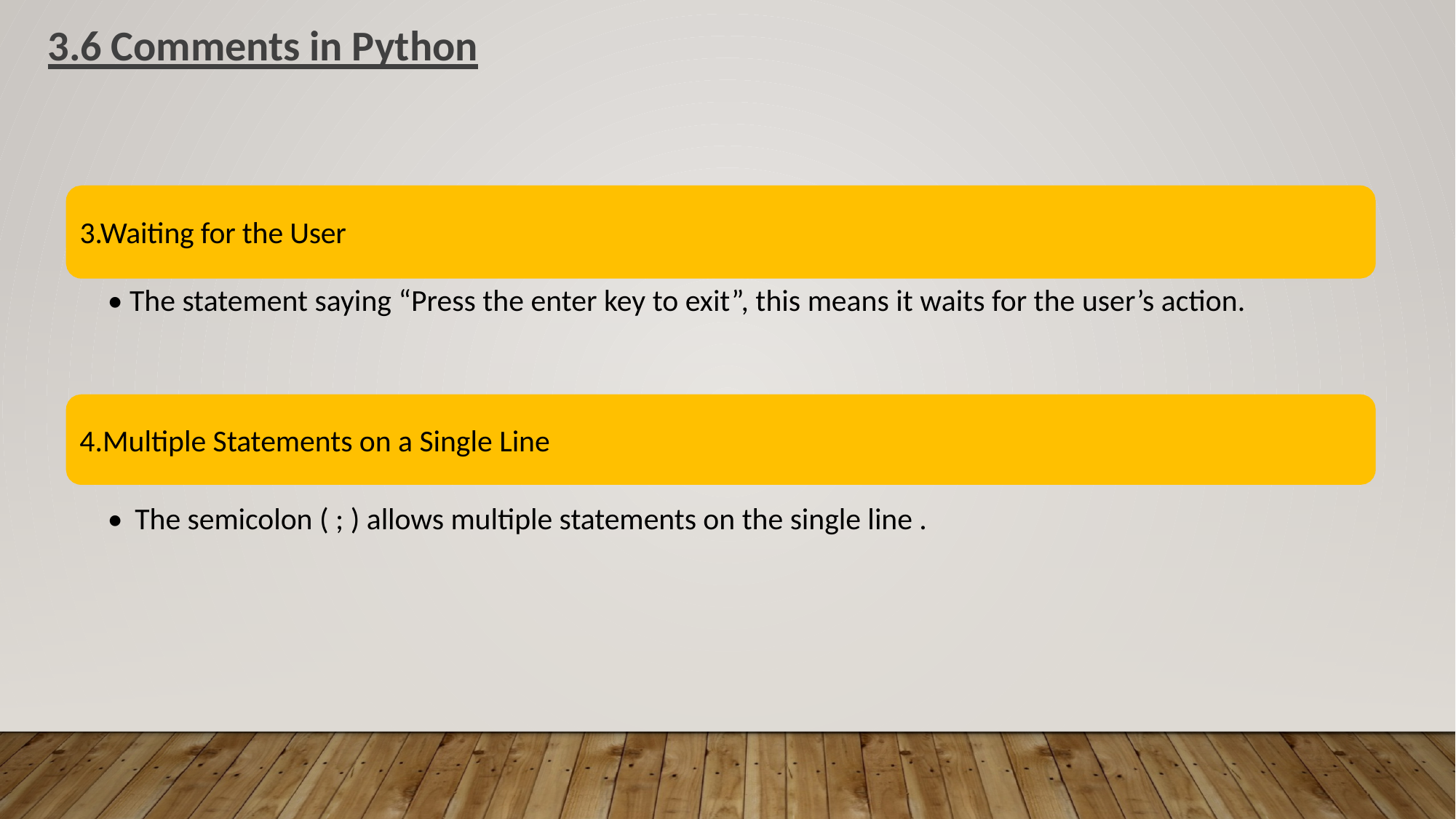

3.6 Comments in Python

3.Waiting for the User
• The statement saying “Press the enter key to exit”, this means it waits for the user’s action.

4.Multiple Statements on a Single Line
•
The semicolon ( ; ) allows multiple statements on the single line .